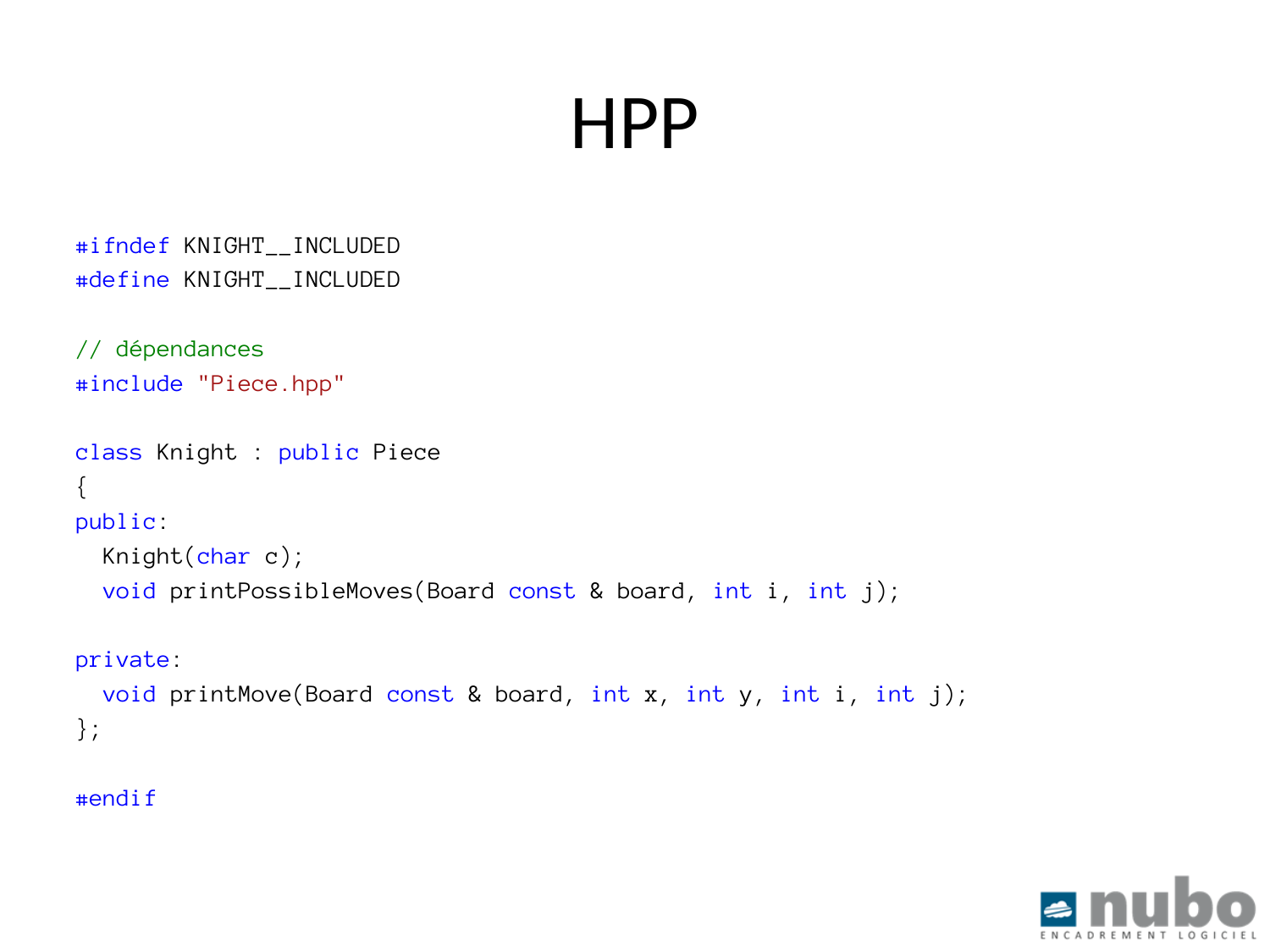

# HPP
#ifndef KNIGHT__INCLUDED
#define KNIGHT__INCLUDED

// dépendances
#include "Piece.hpp"

class Knight : public Piece
{
public:
  Knight(char c);
  void printPossibleMoves(Board const & board, int i, int j);

private:
  void printMove(Board const & board, int x, int y, int i, int j);
};

#endif